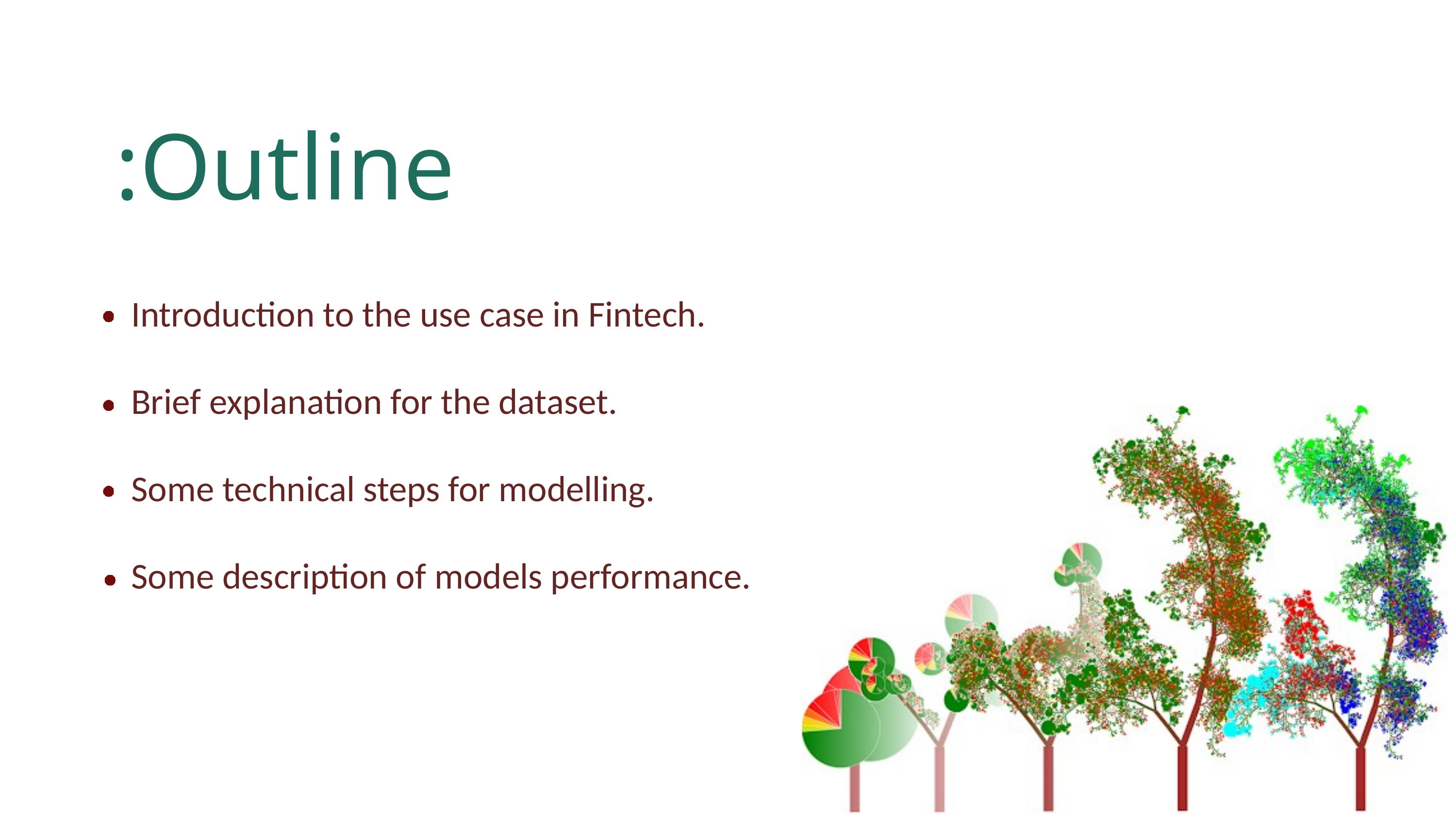

# Outline:
Introduction to the use case in Fintech.

Brief explanation for the dataset.

Some technical steps for modelling.

Some description of models performance.